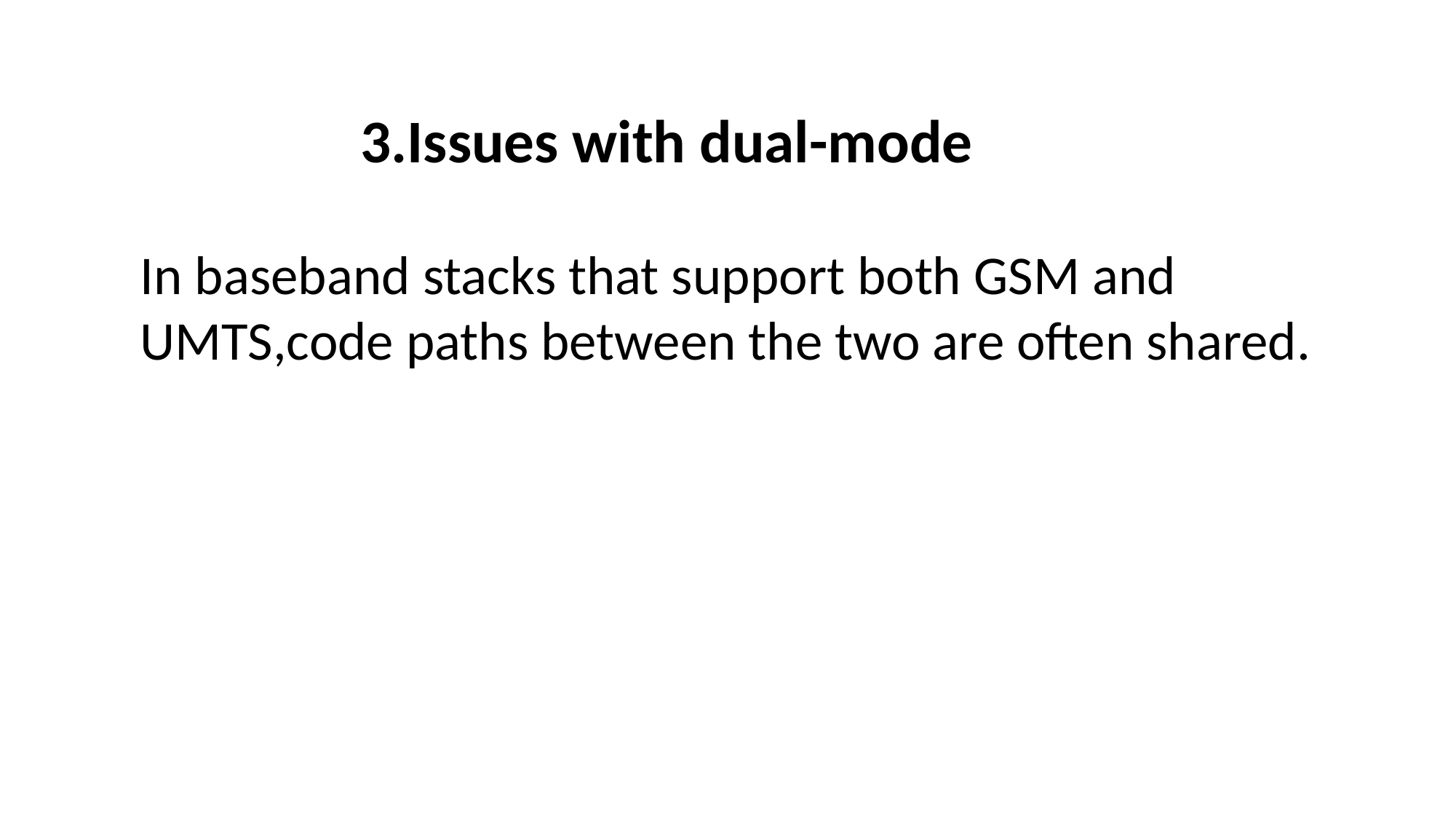

3.Issues with dual-mode
In baseband stacks that support both GSM and UMTS,code paths between the two are often shared.